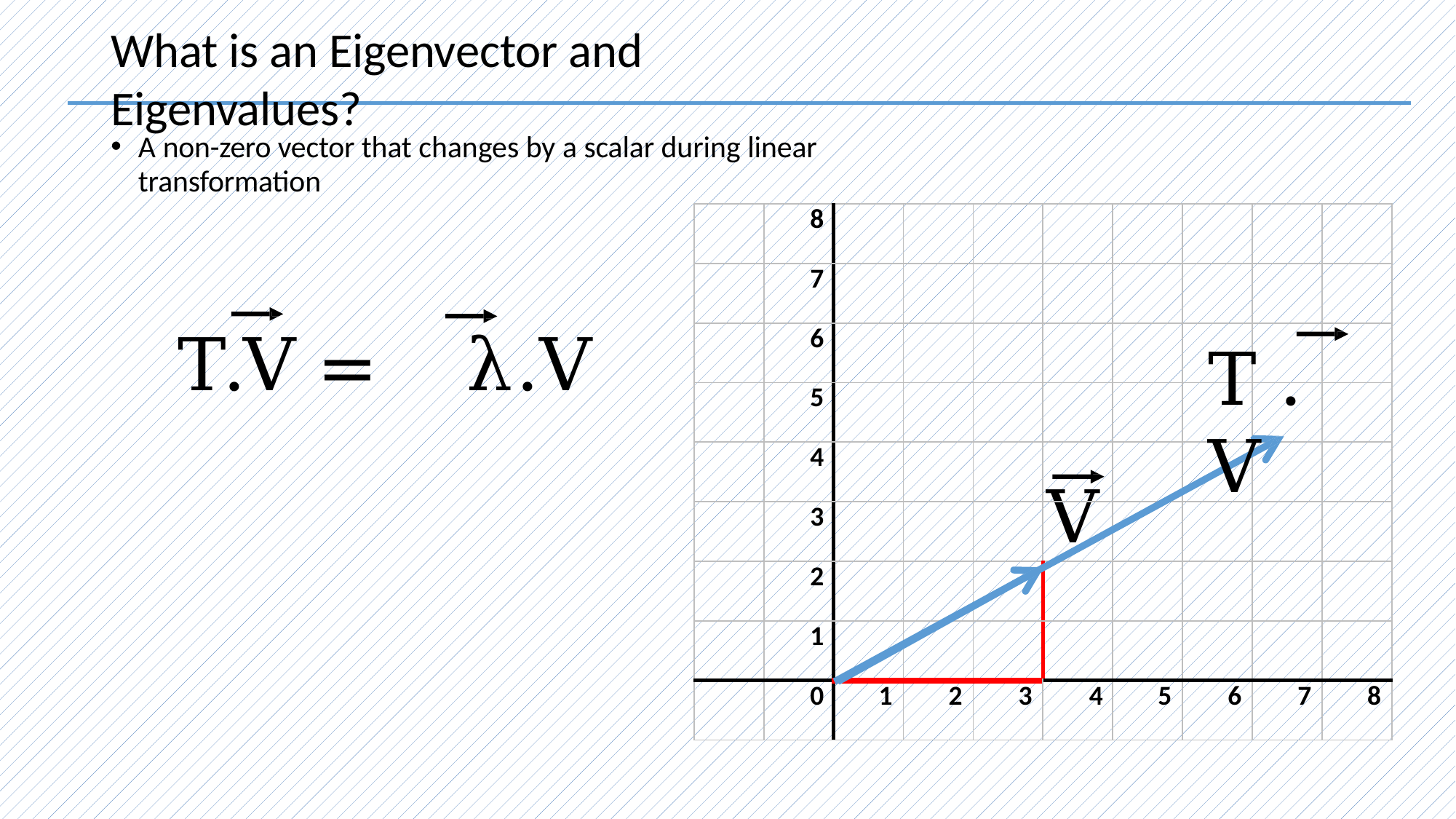

What is an Eigenvector and Eigenvalues?

A non-zero vector that changes by a scalar during linear
transformation

T.V =	λ.V
|  | 8 |  |  |  |  |  |  |  |  |
| --- | --- | --- | --- | --- | --- | --- | --- | --- | --- |
|  | 7 |  |  |  |  |  |  |  |  |
|  | 6 |  |  |  |  |  |  |  |  |
|  | 5 |  |  |  |  |  |  |  |  |
|  | 4 |  |  |  |  |  |  |  |  |
|  | 3 |  |  |  | V |  |  |  |  |
|  | 2 |  |  |  |  |  |  |  |  |
|  | 1 |  |  |  |  |  |  |  |  |
|  | 0 | 1 | 2 | 3 | 4 | 5 | 6 | 7 | 8 |

T . V